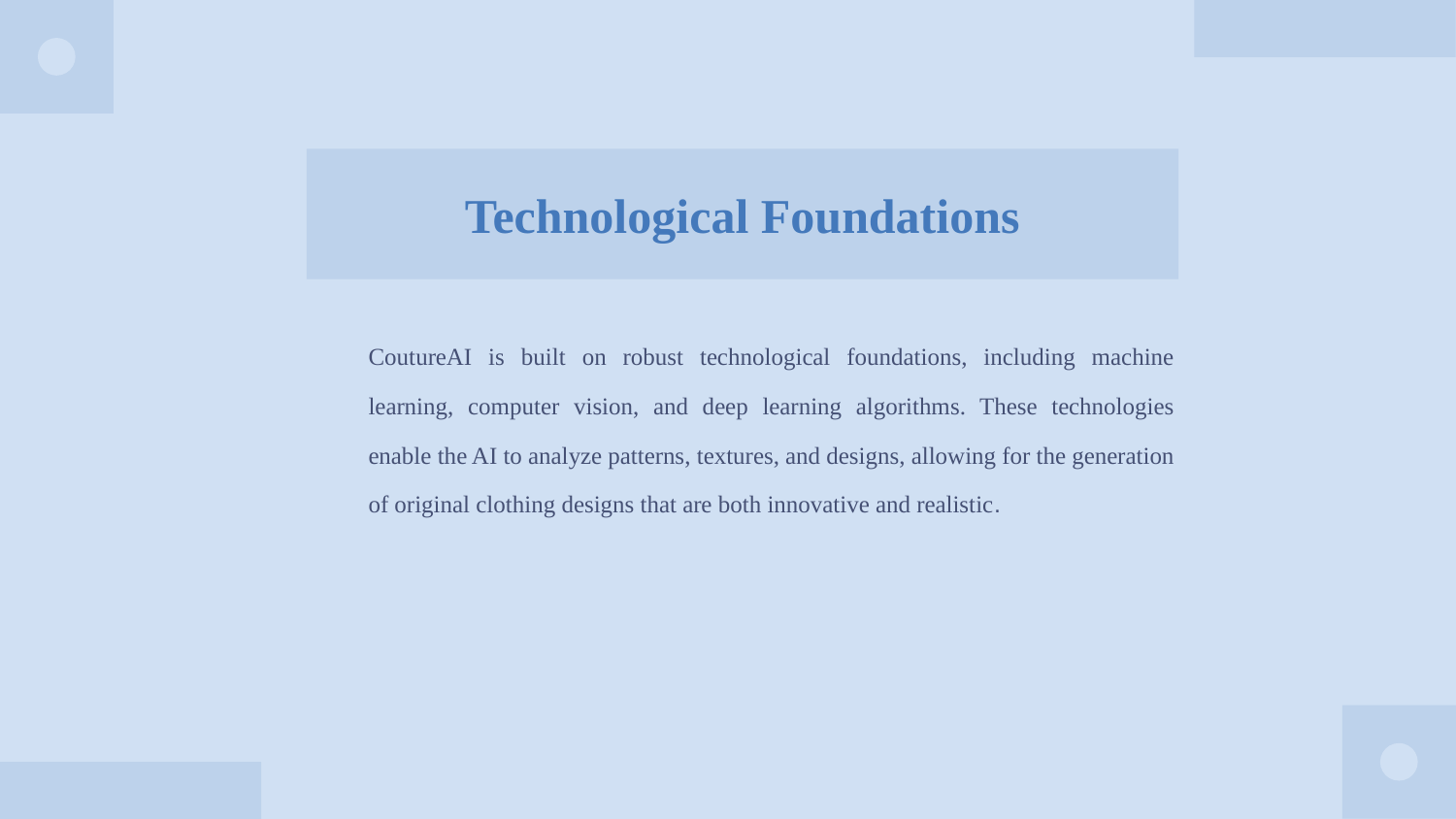

# Technological Foundations
CoutureAI is built on robust technological foundations, including machine learning, computer vision, and deep learning algorithms. These technologies enable the AI to analyze patterns, textures, and designs, allowing for the generation of original clothing designs that are both innovative and realistic.